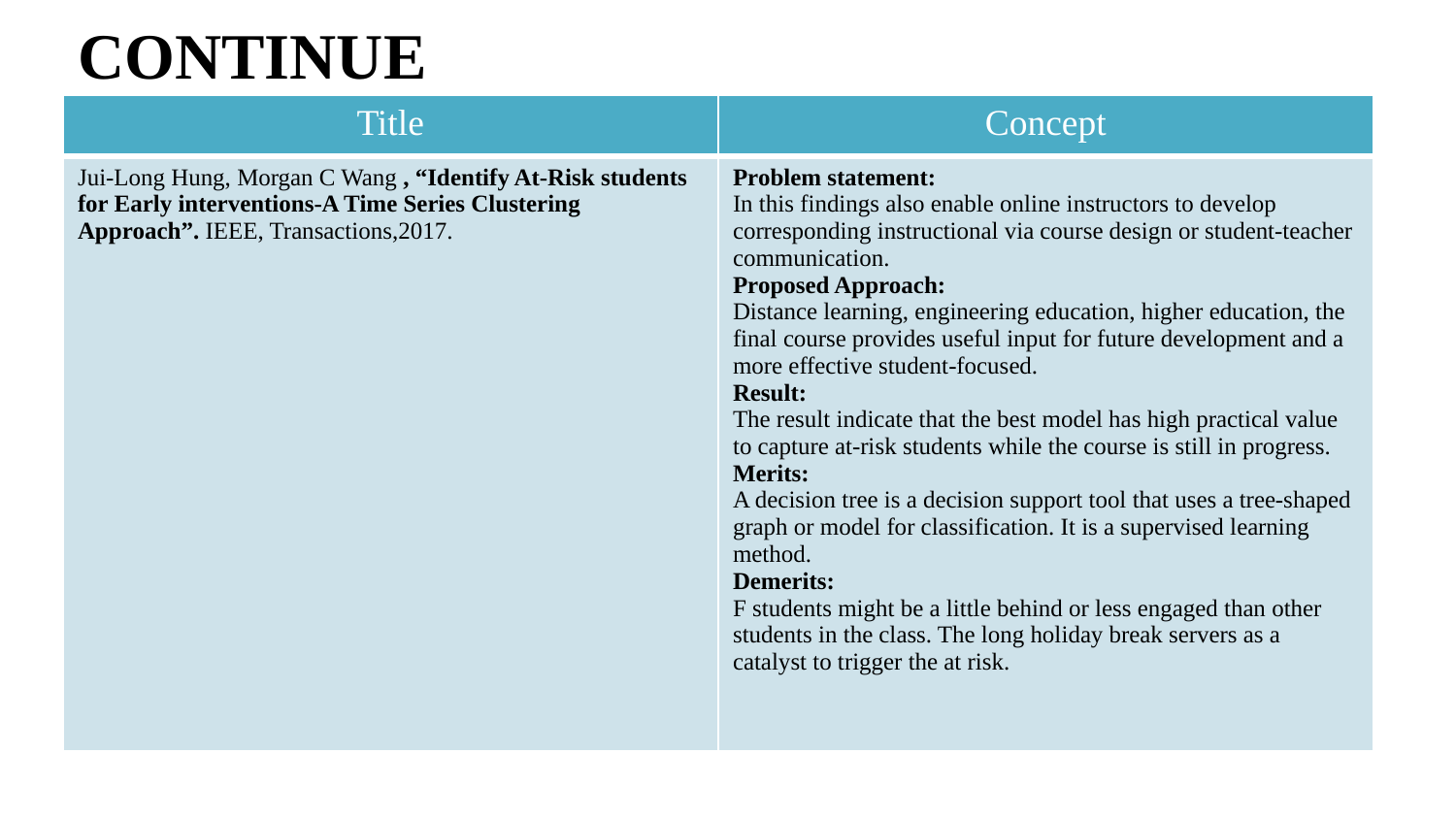

# CONTINUE
| Title | Concept |
| --- | --- |
| Jui-Long Hung, Morgan C Wang , “Identify At-Risk students for Early interventions-A Time Series Clustering Approach”. IEEE, Transactions,2017. | Problem statement: In this findings also enable online instructors to develop corresponding instructional via course design or student-teacher communication. Proposed Approach: Distance learning, engineering education, higher education, the final course provides useful input for future development and a more effective student-focused. Result: The result indicate that the best model has high practical value to capture at-risk students while the course is still in progress. Merits: A decision tree is a decision support tool that uses a tree-shaped graph or model for classification. It is a supervised learning method. Demerits: F students might be a little behind or less engaged than other students in the class. The long holiday break servers as a catalyst to trigger the at risk. |